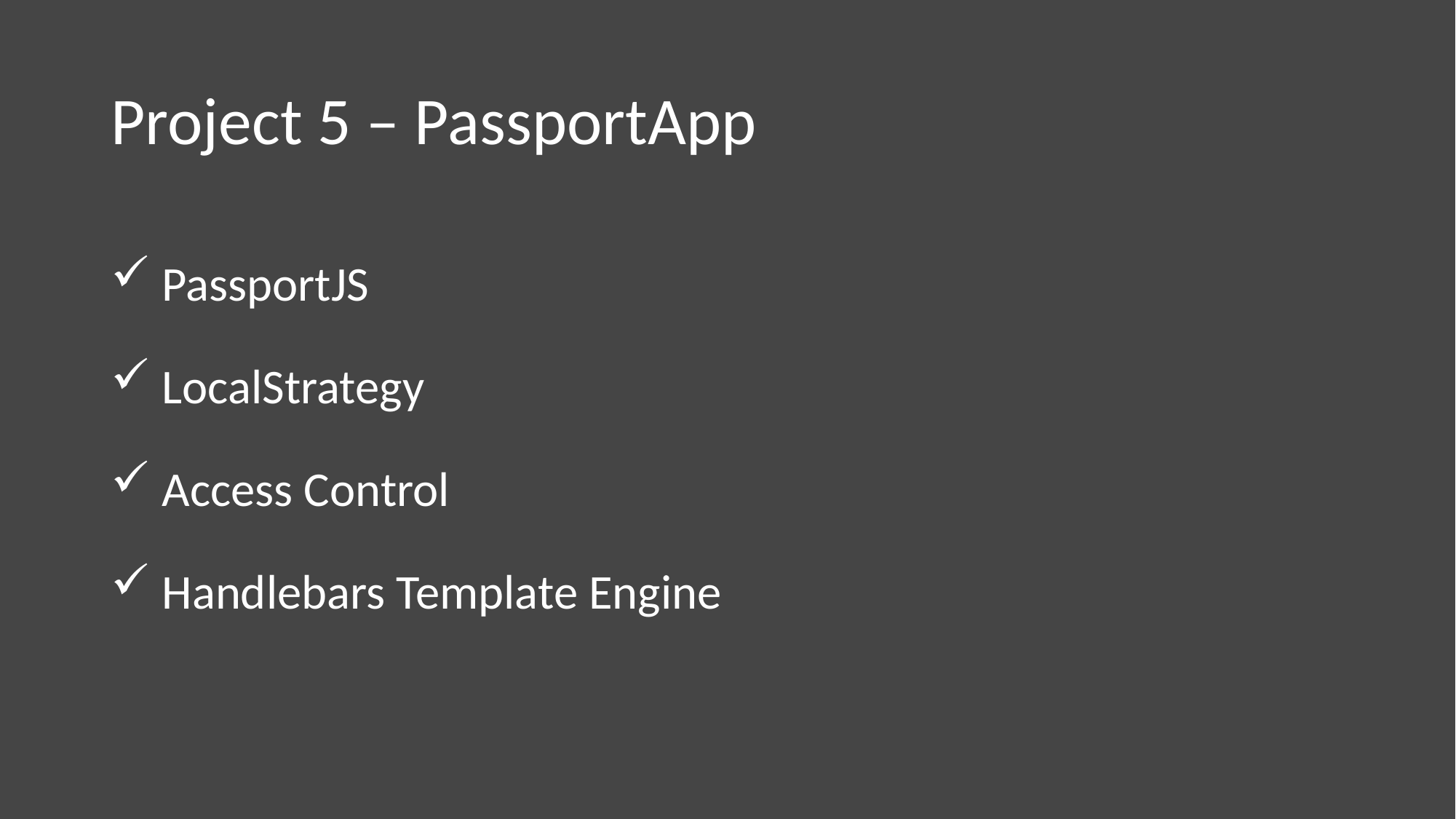

# Project 5 – PassportApp
 PassportJS
 LocalStrategy
 Access Control
 Handlebars Template Engine